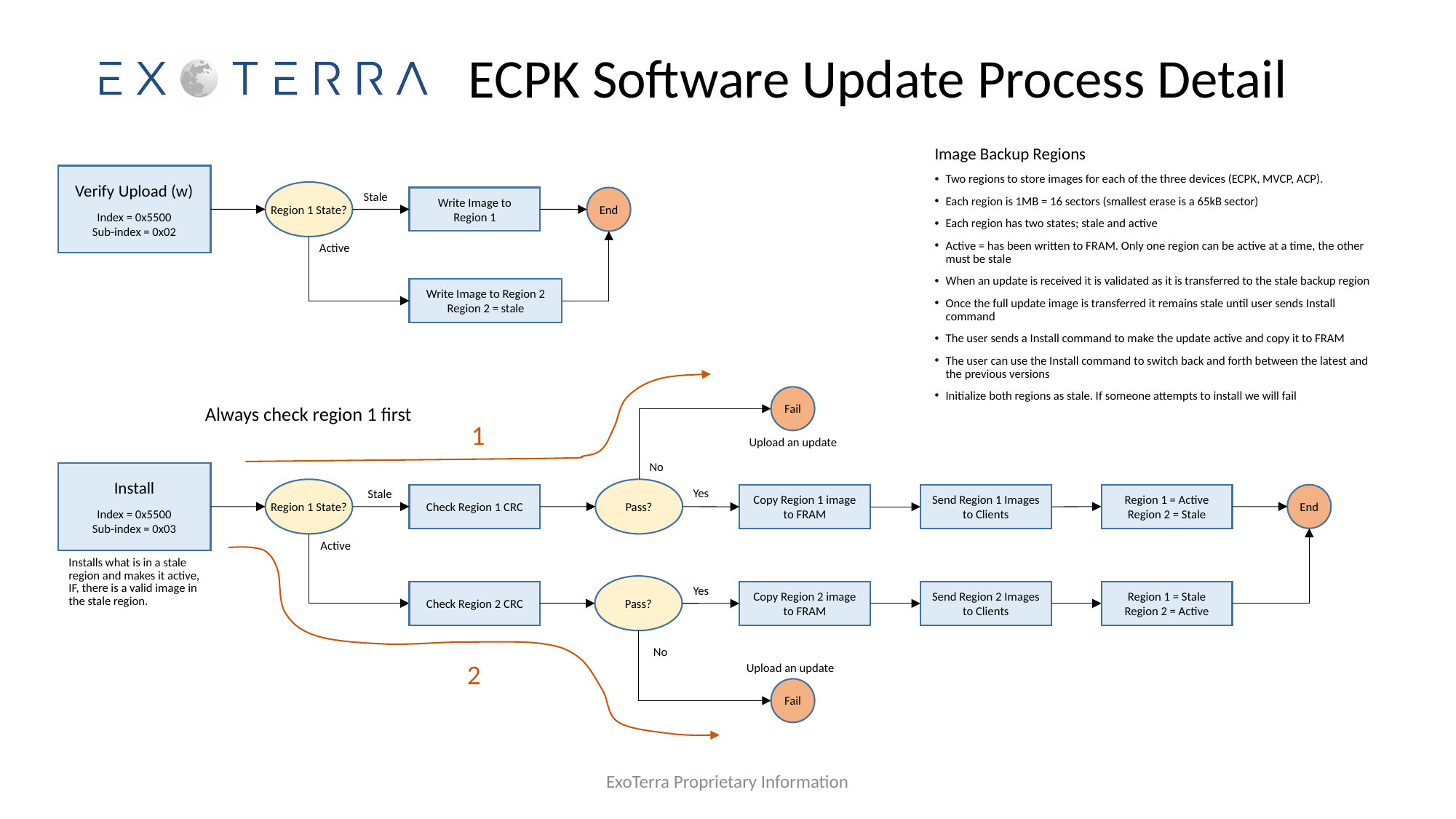

# ECPK Software Update Process Detail
Image Backup Regions
Two regions to store images for each of the three devices (ECPK, MVCP, ACP).
Each region is 1MB = 16 sectors (smallest erase is a 65kB sector)
Each region has two states; stale and active
Active = has been written to FRAM. Only one region can be active at a time, the other must be stale
When an update is received it is validated as it is transferred to the stale backup region
Once the full update image is transferred it remains stale until user sends Install command
The user sends a Install command to make the update active and copy it to FRAM
The user can use the Install command to switch back and forth between the latest and the previous versions
Initialize both regions as stale. If someone attempts to install we will fail
Verify Upload (w)
Index = 0x5500
Sub-index = 0x02
Region 1 State?
Stale
Write Image to Region 1
End
Active
Write Image to Region 2
Region 2 = stale

1
Fail
Always check region 1 first
Upload an update
No
Install
Index = 0x5500
Sub-index = 0x03
Region 1 State?
Pass?
Yes
Stale
End
Check Region 1 CRC
Region 1 = Active
Region 2 = Stale
Copy Region 1 image to FRAM
Send Region 1 Images to Clients
Active

2
Installs what is in a stale region and makes it active, IF, there is a valid image in the stale region.
Pass?
Yes
Check Region 2 CRC
Copy Region 2 image to FRAM
Send Region 2 Images to Clients
Region 1 = Stale
Region 2 = Active
No
Upload an update
Fail
ExoTerra Proprietary Information